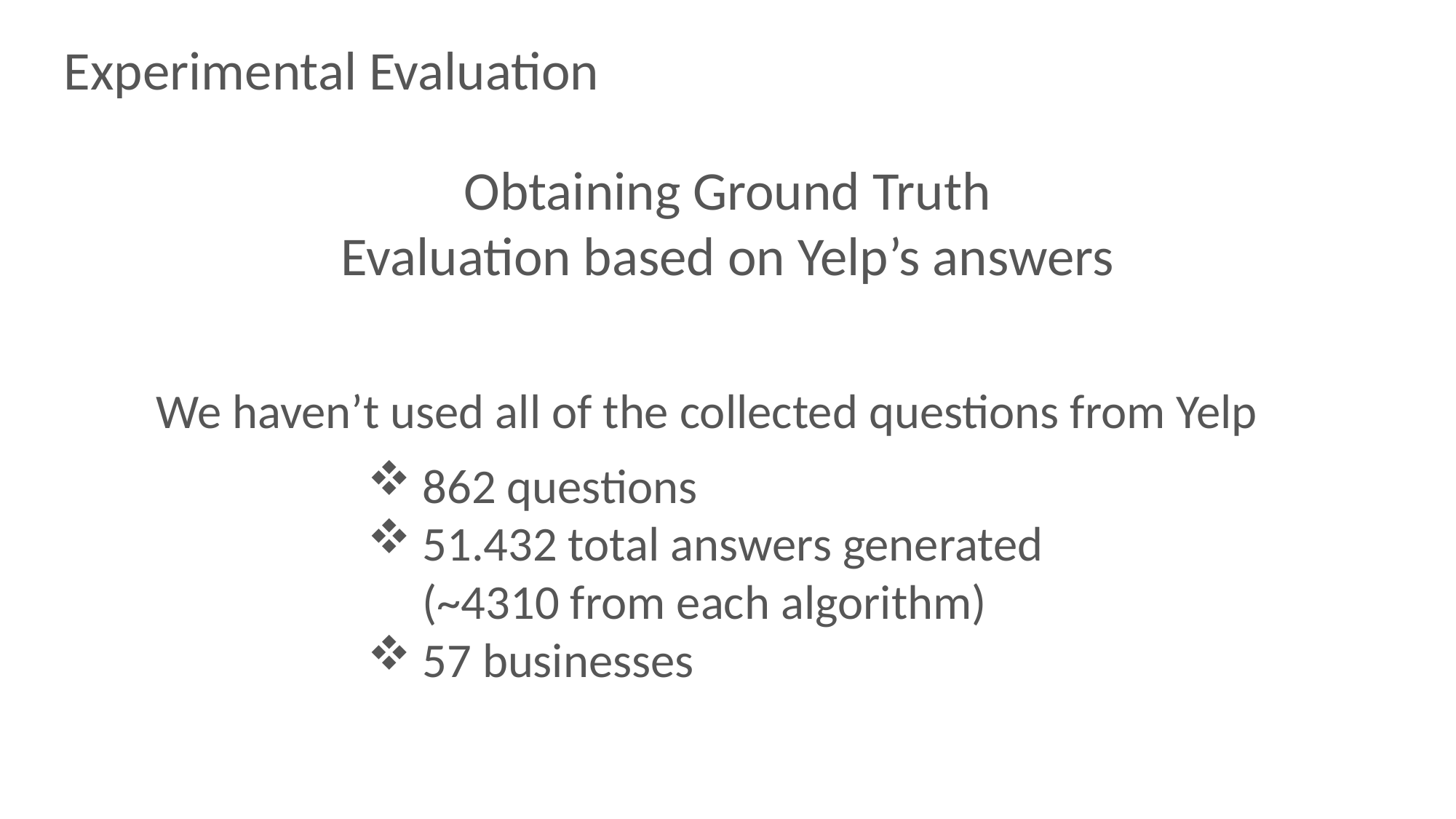

Experimental Evaluation
Obtaining Ground Truth
Evaluation based on Yelp’s answers
We haven’t used all of the collected questions from Yelp
862 questions
51.432 total answers generated (~4310 from each algorithm)
57 businesses